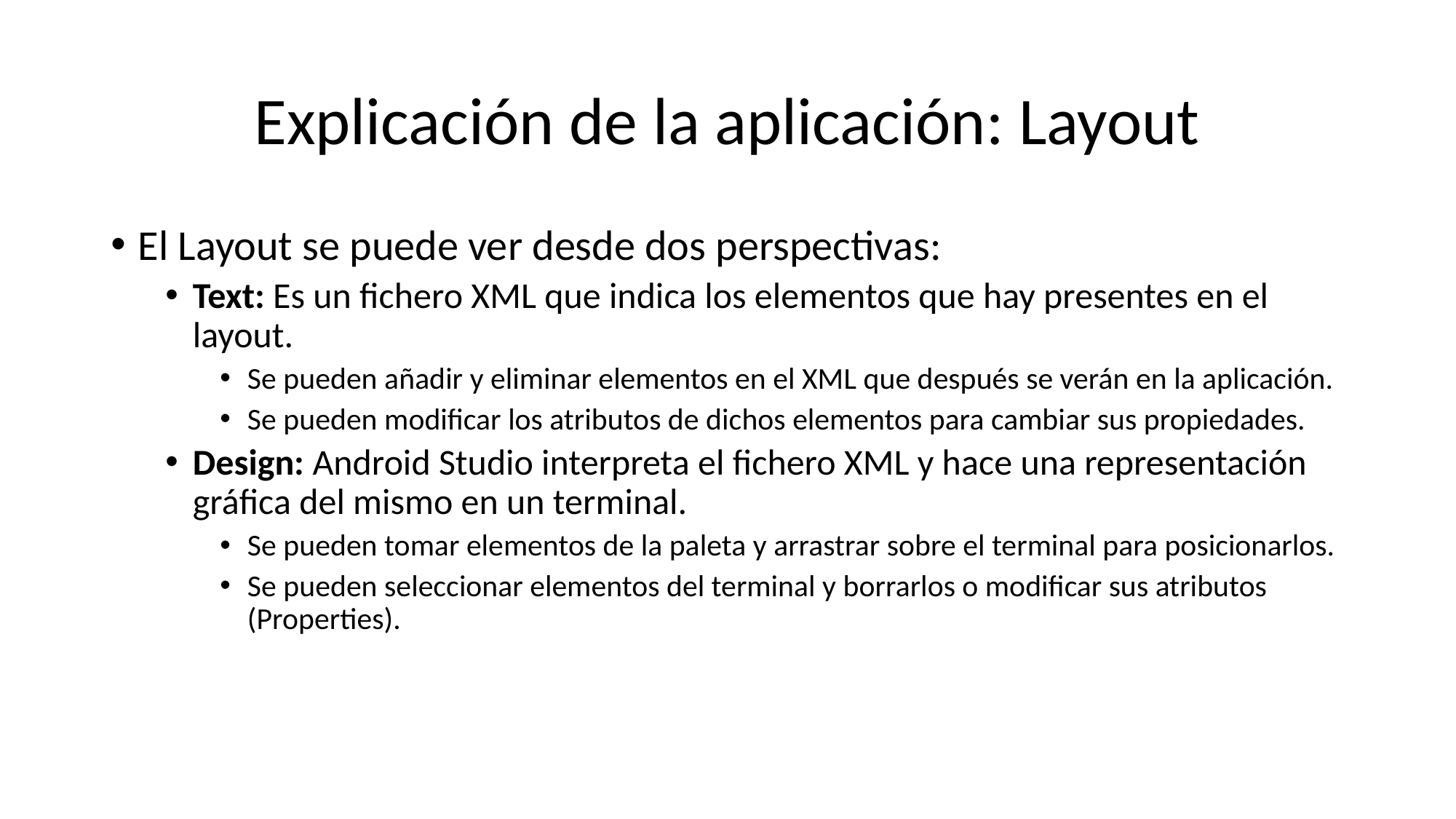

# Explicación de la aplicación: Layout
El Layout se puede ver desde dos perspectivas:
Text: Es un fichero XML que indica los elementos que hay presentes en el layout.
Se pueden añadir y eliminar elementos en el XML que después se verán en la aplicación.
Se pueden modificar los atributos de dichos elementos para cambiar sus propiedades.
Design: Android Studio interpreta el fichero XML y hace una representación gráfica del mismo en un terminal.
Se pueden tomar elementos de la paleta y arrastrar sobre el terminal para posicionarlos.
Se pueden seleccionar elementos del terminal y borrarlos o modificar sus atributos (Properties).